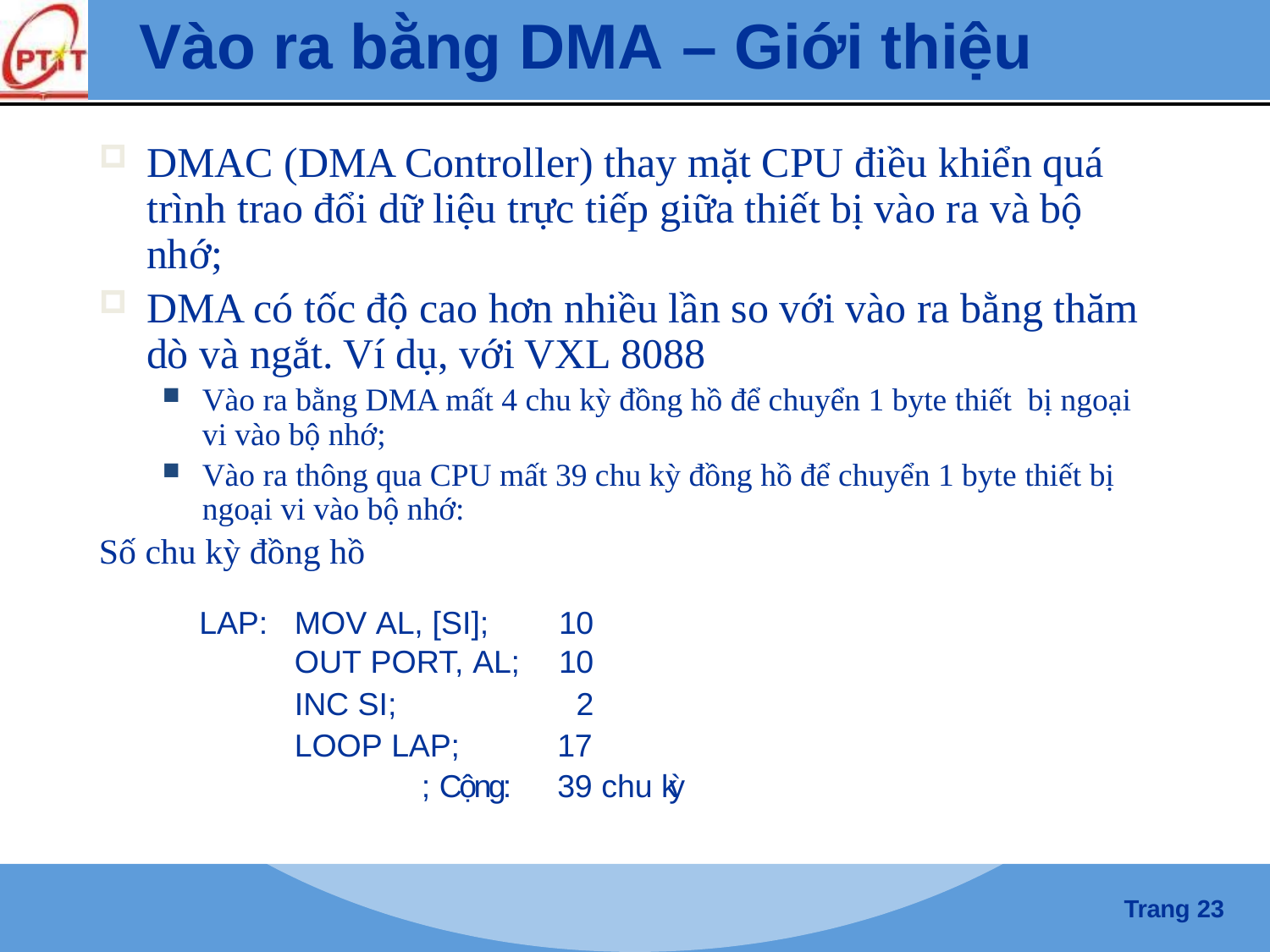

# Vào ra bằng DMA – Giới thiệu
DMAC (DMA Controller) thay mặt CPU điều khiển quá trình trao đổi dữ liệu trực tiếp giữa thiết bị vào ra và bộ nhớ;
DMA có tốc độ cao hơn nhiều lần so với vào ra bằng thăm  dò và ngắt. Ví dụ, với VXL 8088
Vào ra bằng DMA mất 4 chu kỳ đồng hồ để chuyển 1 byte thiết  bị ngoại vi vào bộ nhớ;
Vào ra thông qua CPU mất 39 chu kỳ đồng hồ để chuyển 1 byte thiết bị ngoại vi vào bộ nhớ:
Số chu kỳ đồng hồ

| LAP: | MOV AL, [SI]; | 10 |
| --- | --- | --- |
|  | OUT PORT, AL; | 10 |
|  | INC SI; | 2 |
|  | LOOP LAP; ; Cộng: | 17 39 chu kỳ |
Trang 23